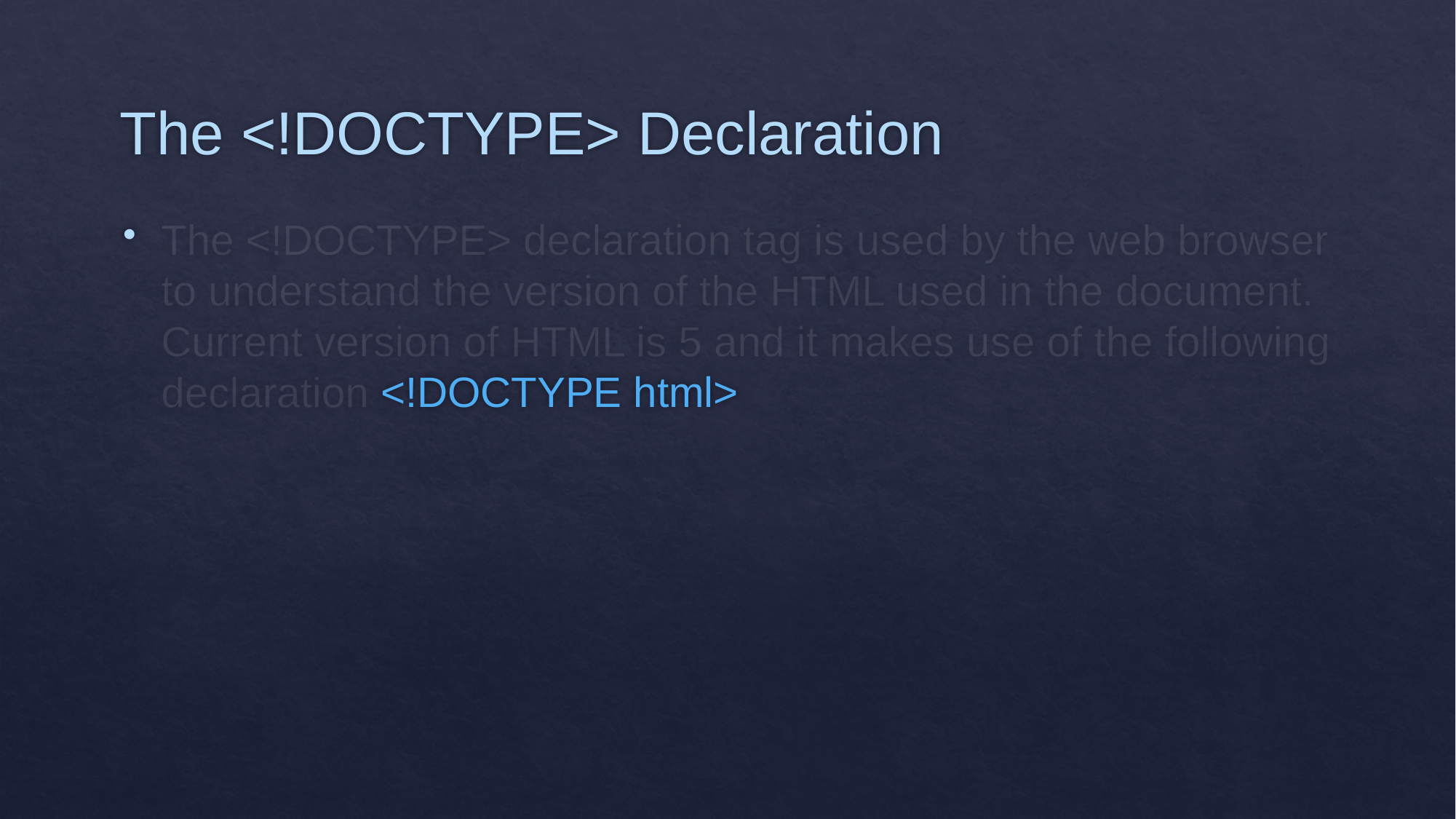

# The <!DOCTYPE> Declaration
The <!DOCTYPE> declaration tag is used by the web browser to understand the version of the HTML used in the document. Current version of HTML is 5 and it makes use of the following declaration <!DOCTYPE html>